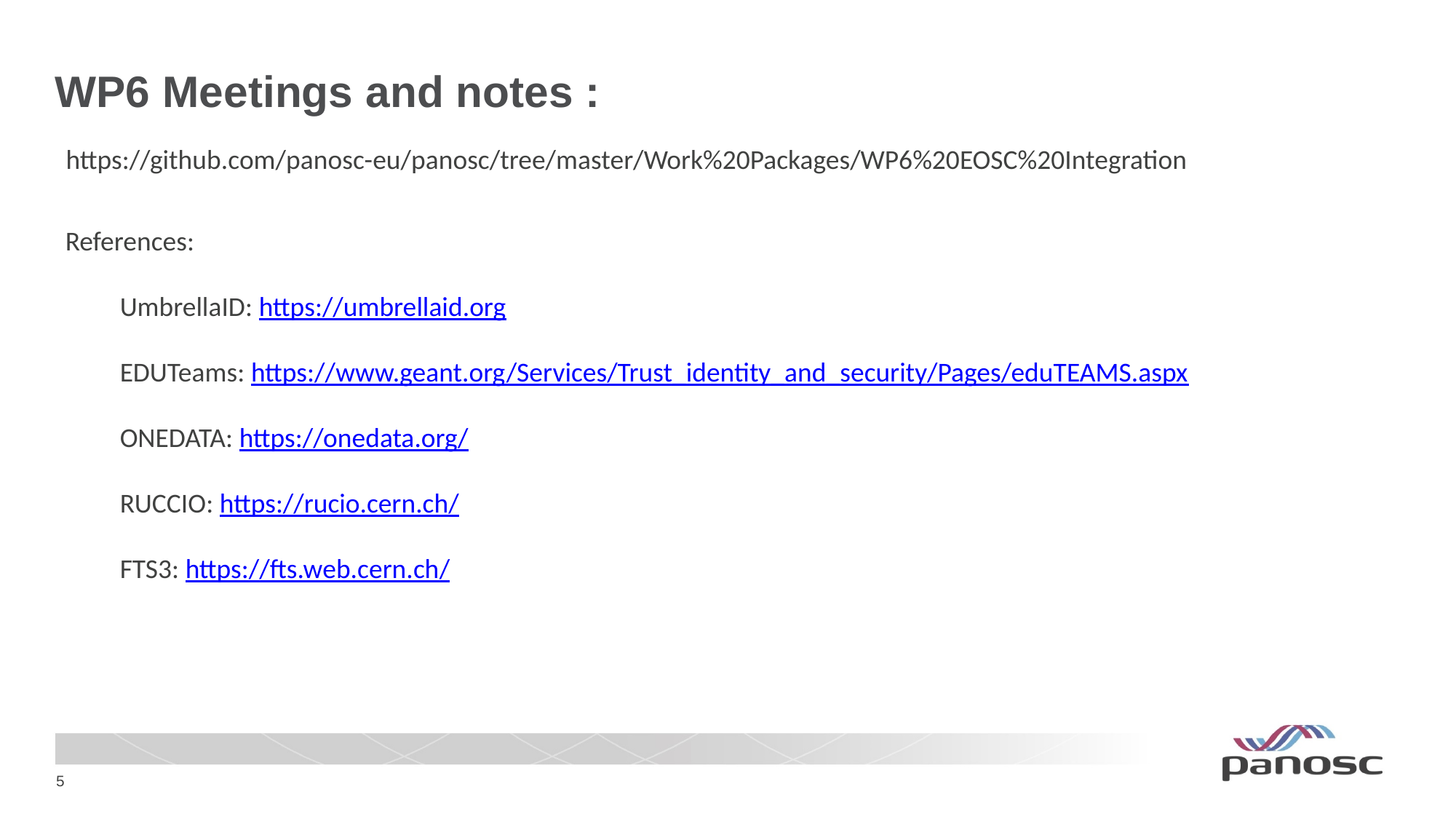

# WP6 Meetings and notes :
https://github.com/panosc-eu/panosc/tree/master/Work%20Packages/WP6%20EOSC%20Integration
References:

UmbrellaID: https://umbrellaid.org

EDUTeams: https://www.geant.org/Services/Trust_identity_and_security/Pages/eduTEAMS.aspx

ONEDATA: https://onedata.org/

RUCCIO: https://rucio.cern.ch/

FTS3: https://fts.web.cern.ch/